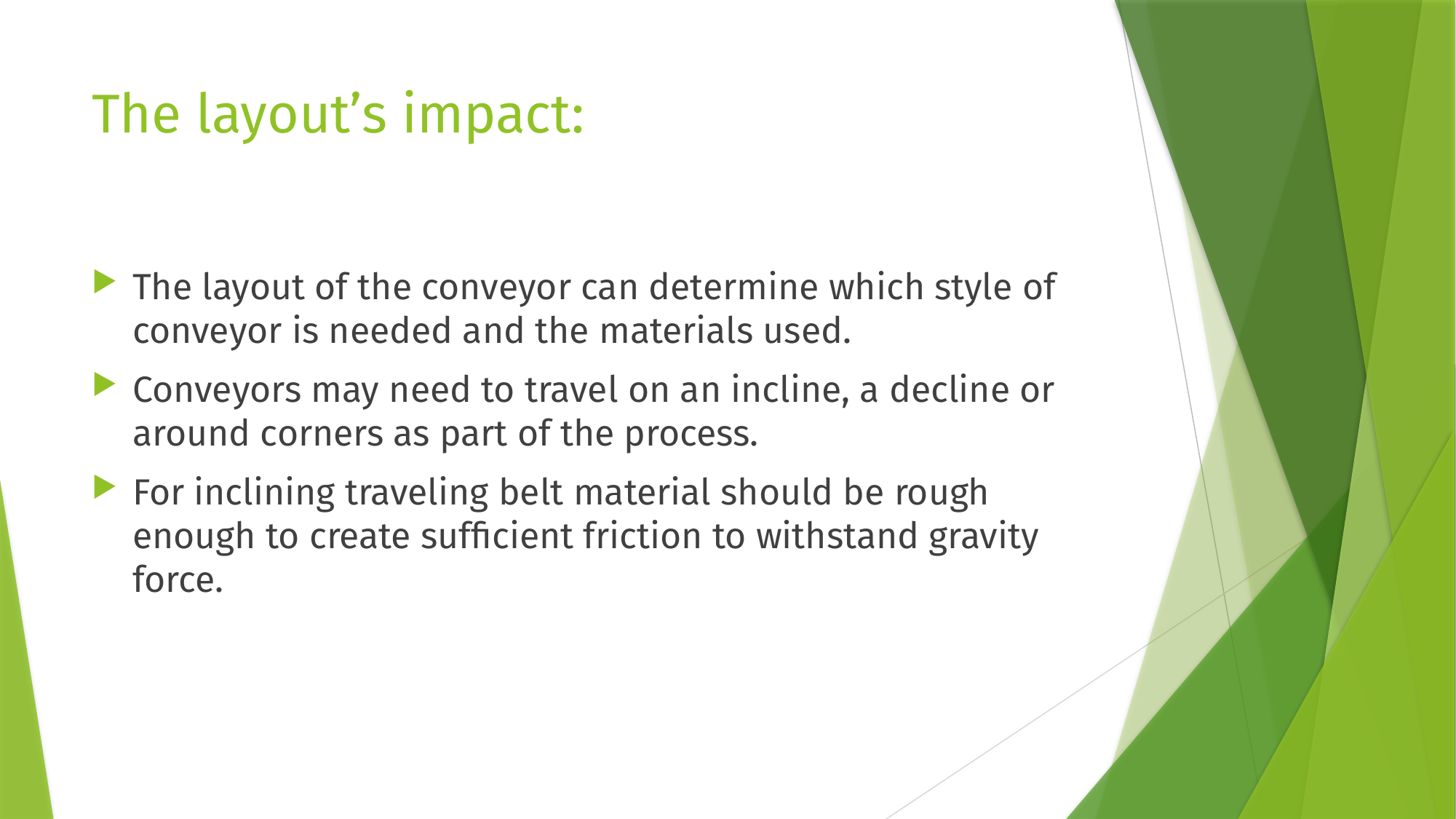

# The layout’s impact:
The layout of the conveyor can determine which style of conveyor is needed and the materials used.
Conveyors may need to travel on an incline, a decline or around corners as part of the process.
For inclining traveling belt material should be rough enough to create sufficient friction to withstand gravity force.